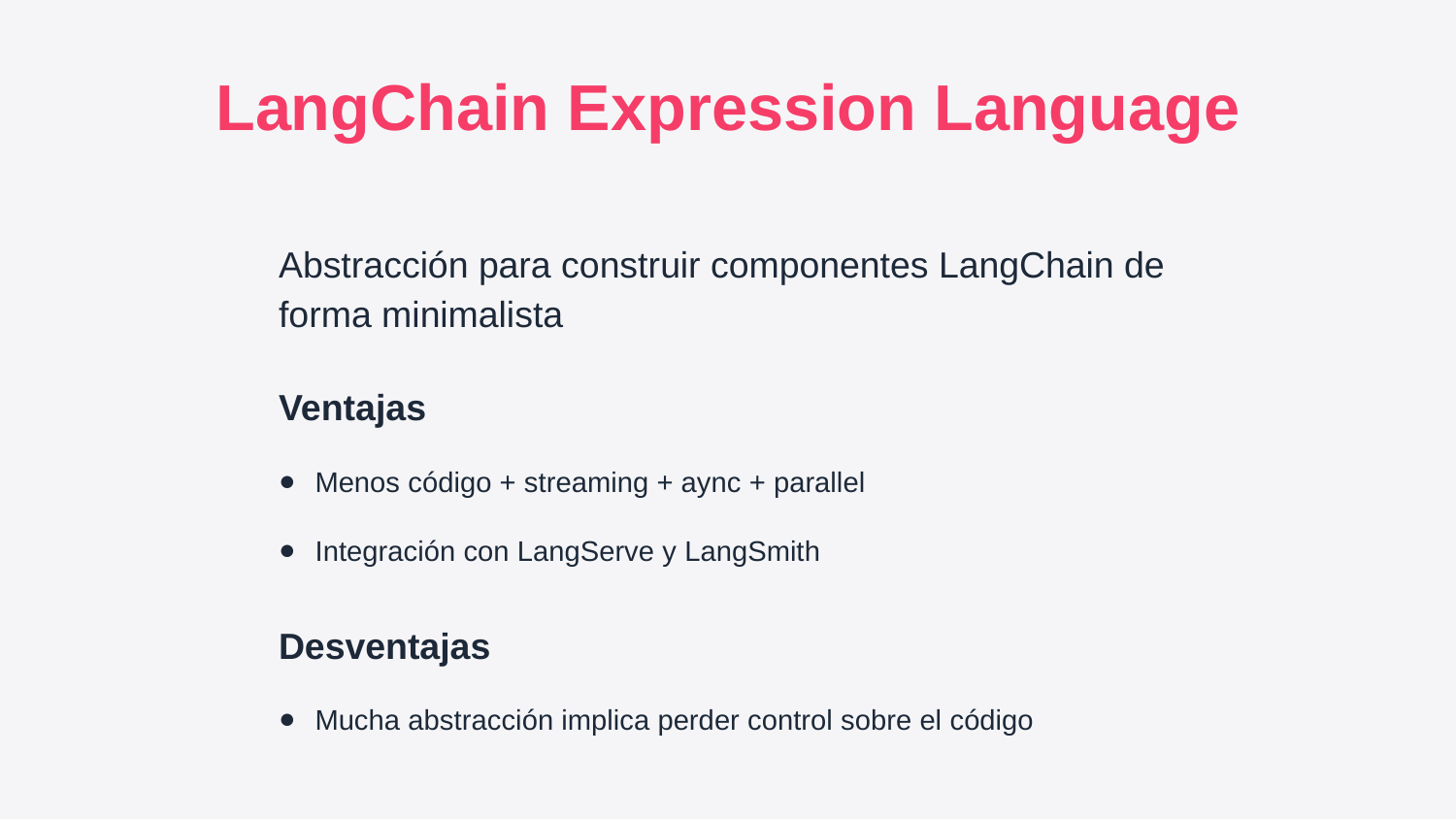

LangChain Expression Language
Abstracción para construir componentes LangChain de forma minimalista

Ventajas
Menos código + streaming + aync + parallel
Integración con LangServe y LangSmith

Desventajas
Mucha abstracción implica perder control sobre el código